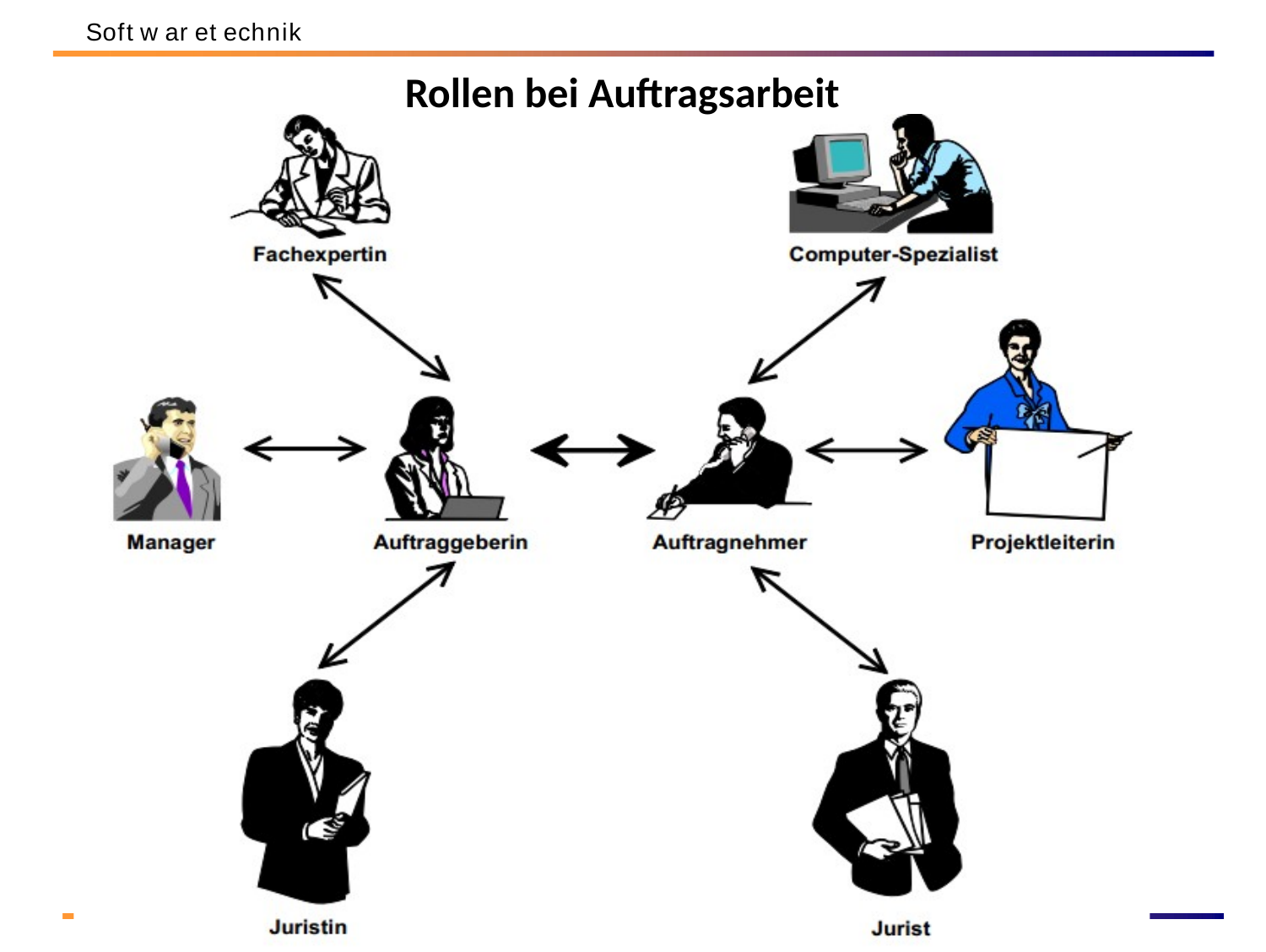

Soft w ar et echnik
Rollen bei Auftragsarbeit